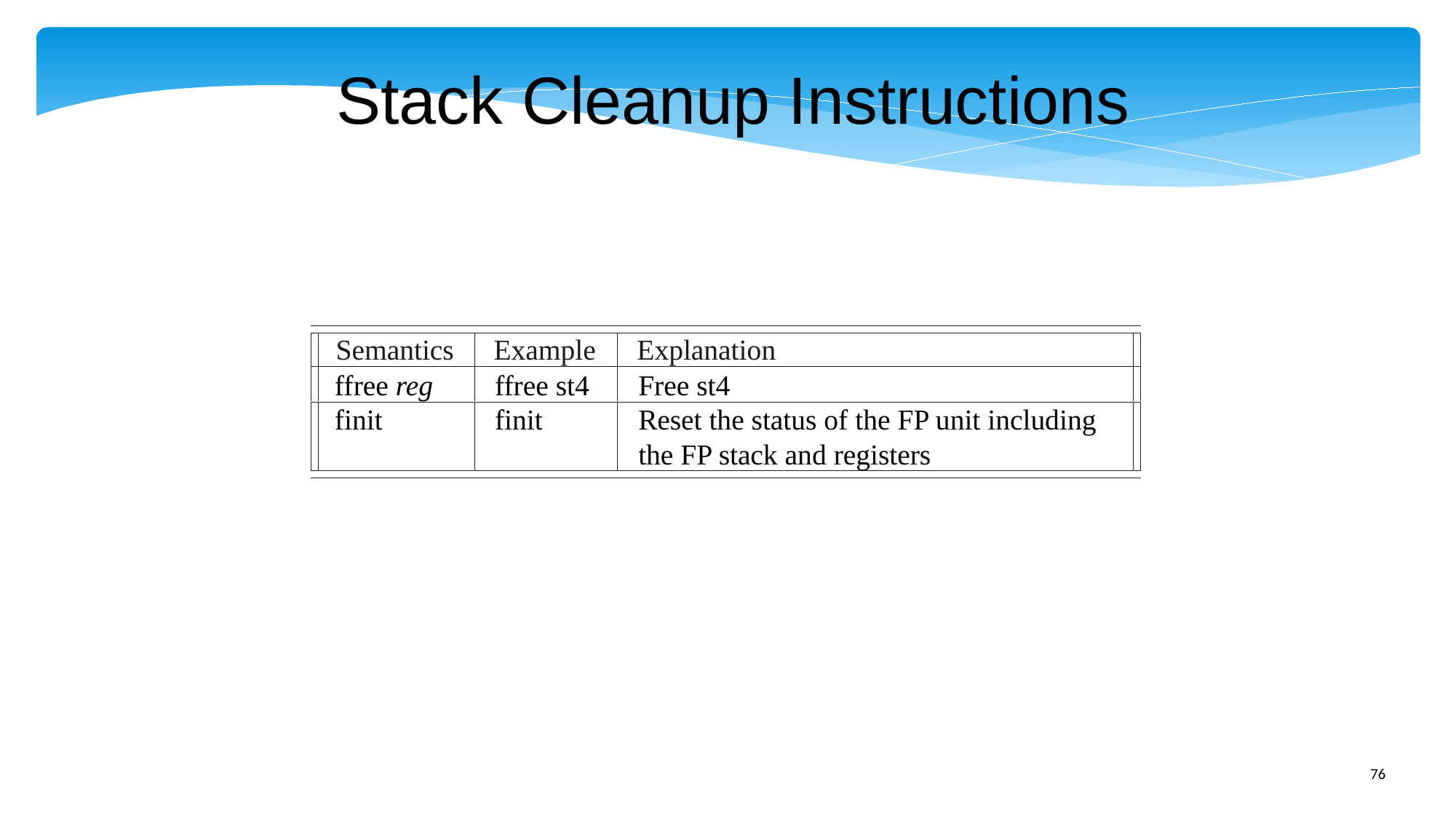

Stack Cleanup Instructions

Semantics
Example
Explanation

ffree reg
finit

ffree st4
finit

Free st4
Reset the status of the FP unit including
the FP stack and registers